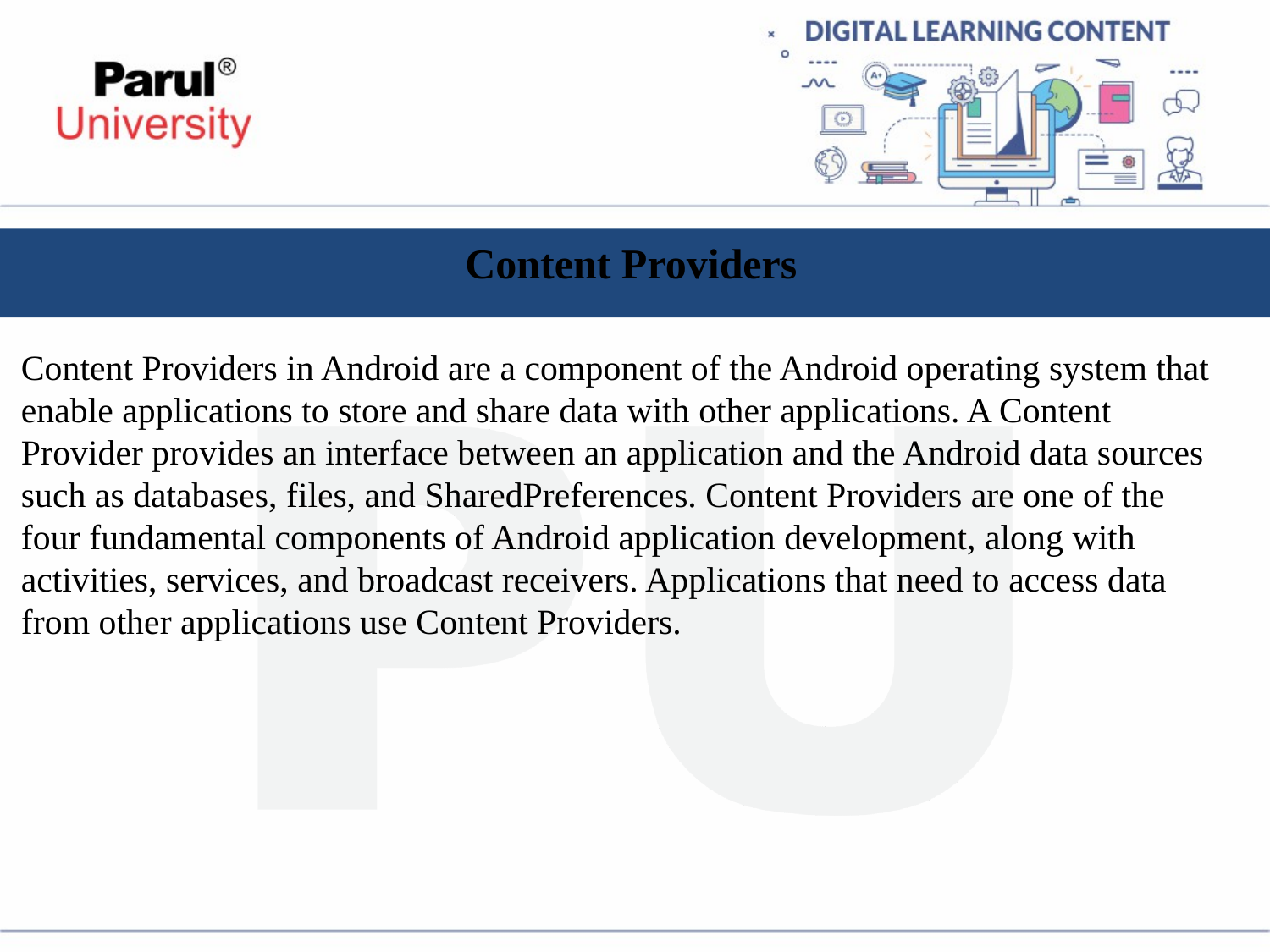

# Content Providers
Content Providers in Android are a component of the Android operating system that enable applications to store and share data with other applications. A Content Provider provides an interface between an application and the Android data sources such as databases, files, and SharedPreferences. Content Providers are one of the four fundamental components of Android application development, along with activities, services, and broadcast receivers. Applications that need to access data from other applications use Content Providers.